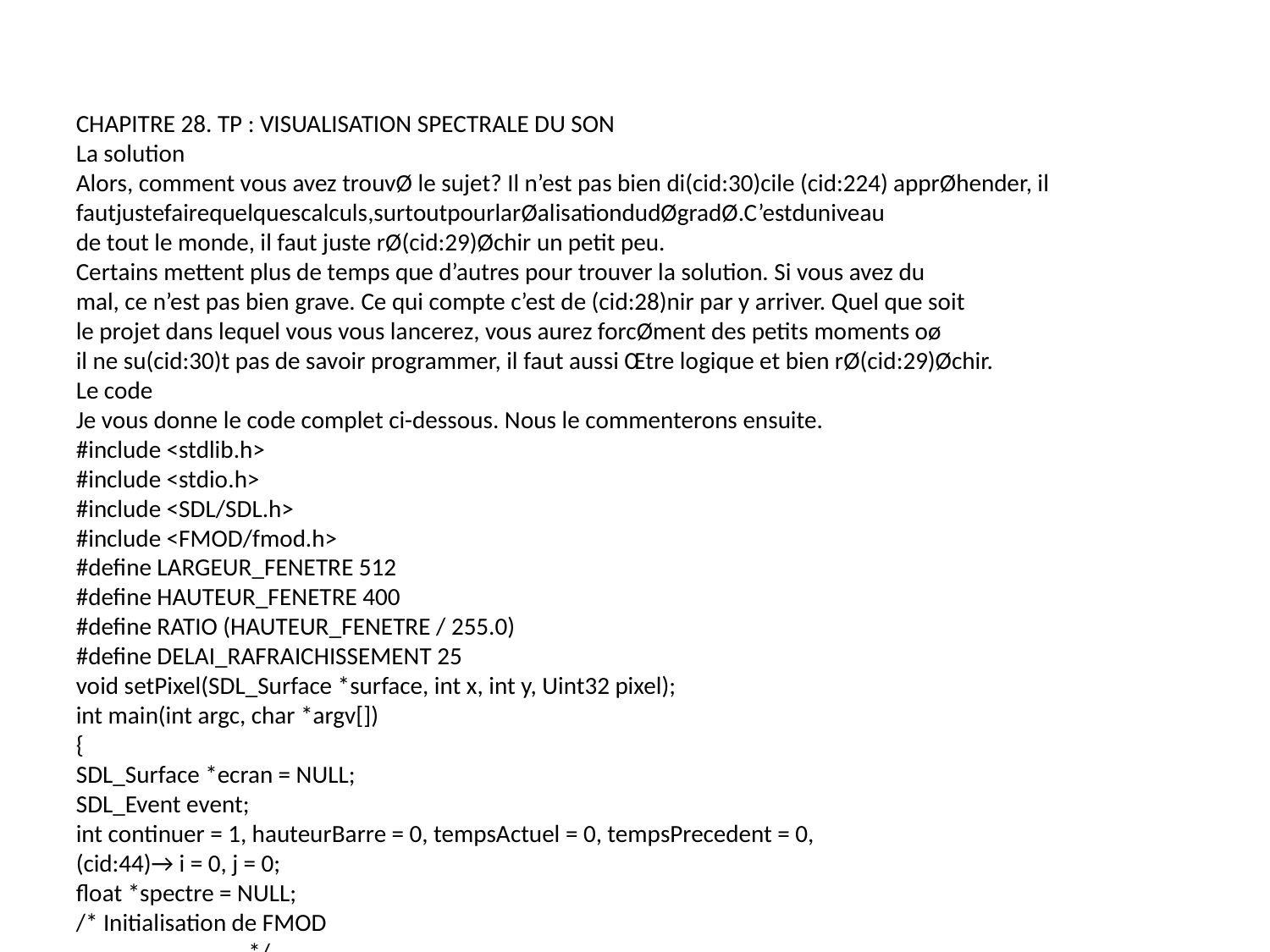

CHAPITRE 28. TP : VISUALISATION SPECTRALE DU SON
La solution
Alors, comment vous avez trouvØ le sujet? Il n’est pas bien di(cid:30)cile (cid:224) apprØhender, il
fautjustefairequelquescalculs,surtoutpourlarØalisationdudØgradØ.C’estduniveau
de tout le monde, il faut juste rØ(cid:29)Øchir un petit peu.
Certains mettent plus de temps que d’autres pour trouver la solution. Si vous avez du
mal, ce n’est pas bien grave. Ce qui compte c’est de (cid:28)nir par y arriver. Quel que soit
le projet dans lequel vous vous lancerez, vous aurez forcØment des petits moments oø
il ne su(cid:30)t pas de savoir programmer, il faut aussi Œtre logique et bien rØ(cid:29)Øchir.
Le code
Je vous donne le code complet ci-dessous. Nous le commenterons ensuite.
#include <stdlib.h>
#include <stdio.h>
#include <SDL/SDL.h>
#include <FMOD/fmod.h>
#define LARGEUR_FENETRE 512
#define HAUTEUR_FENETRE 400
#define RATIO (HAUTEUR_FENETRE / 255.0)
#define DELAI_RAFRAICHISSEMENT 25
void setPixel(SDL_Surface *surface, int x, int y, Uint32 pixel);
int main(int argc, char *argv[])
{
SDL_Surface *ecran = NULL;
SDL_Event event;
int continuer = 1, hauteurBarre = 0, tempsActuel = 0, tempsPrecedent = 0,
(cid:44)→ i = 0, j = 0;
float *spectre = NULL;
/* Initialisation de FMOD
---------------------- */
FSOUND_Init(44100, 4, 0);
FSOUND_STREAM* musique = FSOUND_Stream_Open("Hype_Home.mp3", 0, 0, 0);
if (musique == NULL)
{
fprintf(stderr, "Impossible d’ouvrir la musique");
exit(EXIT_FAILURE);
}
FSOUND_DSP_SetActive(FSOUND_DSP_GetFFTUnit(), 1);
FSOUND_Stream_Play(FSOUND_FREE, musique);
/* Initialisation de la SDL
470